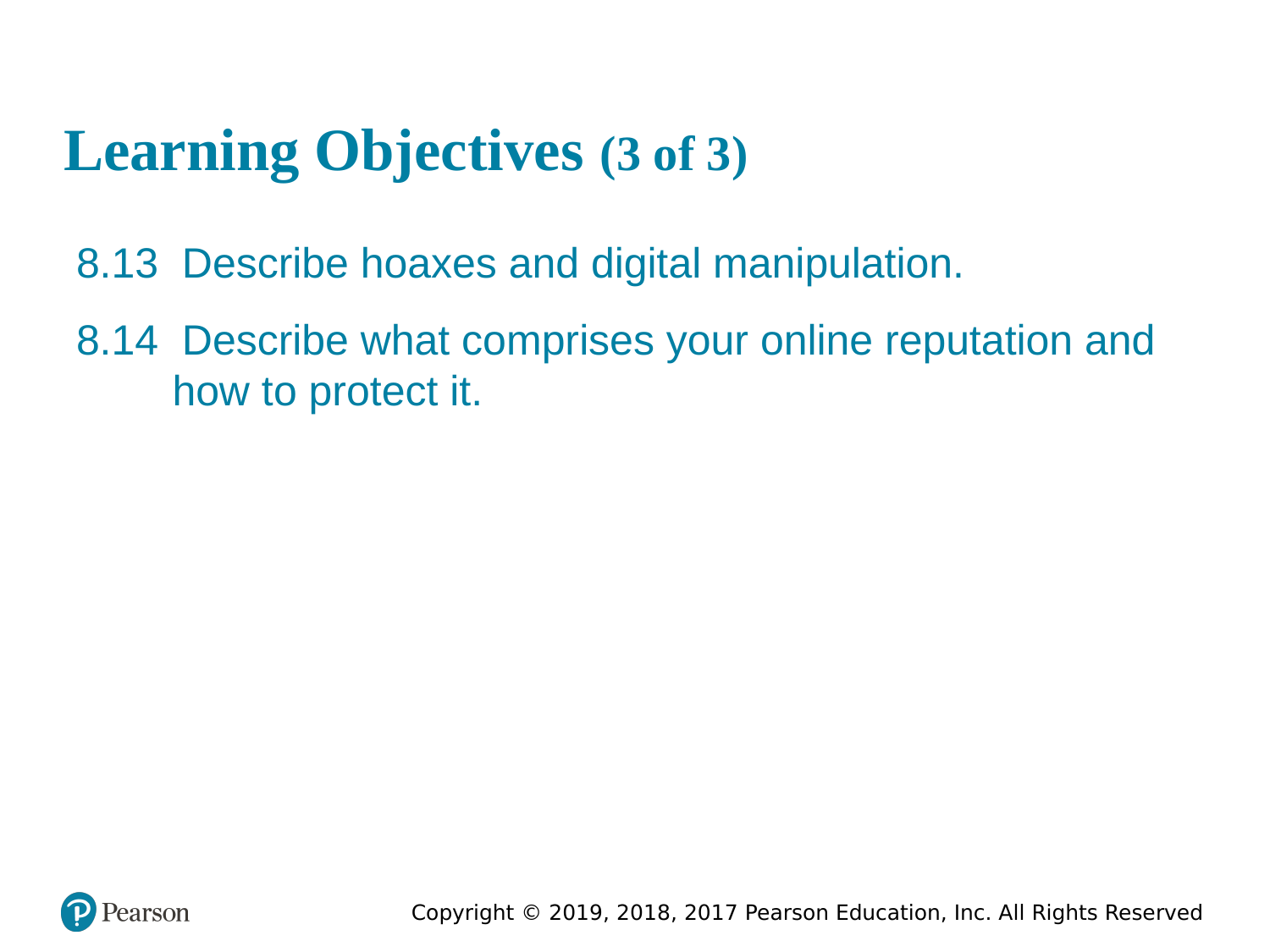

# Learning Objectives (3 of 3)
8.13  Describe hoaxes and digital manipulation.
8.14  Describe what comprises your online reputation and how to protect it.